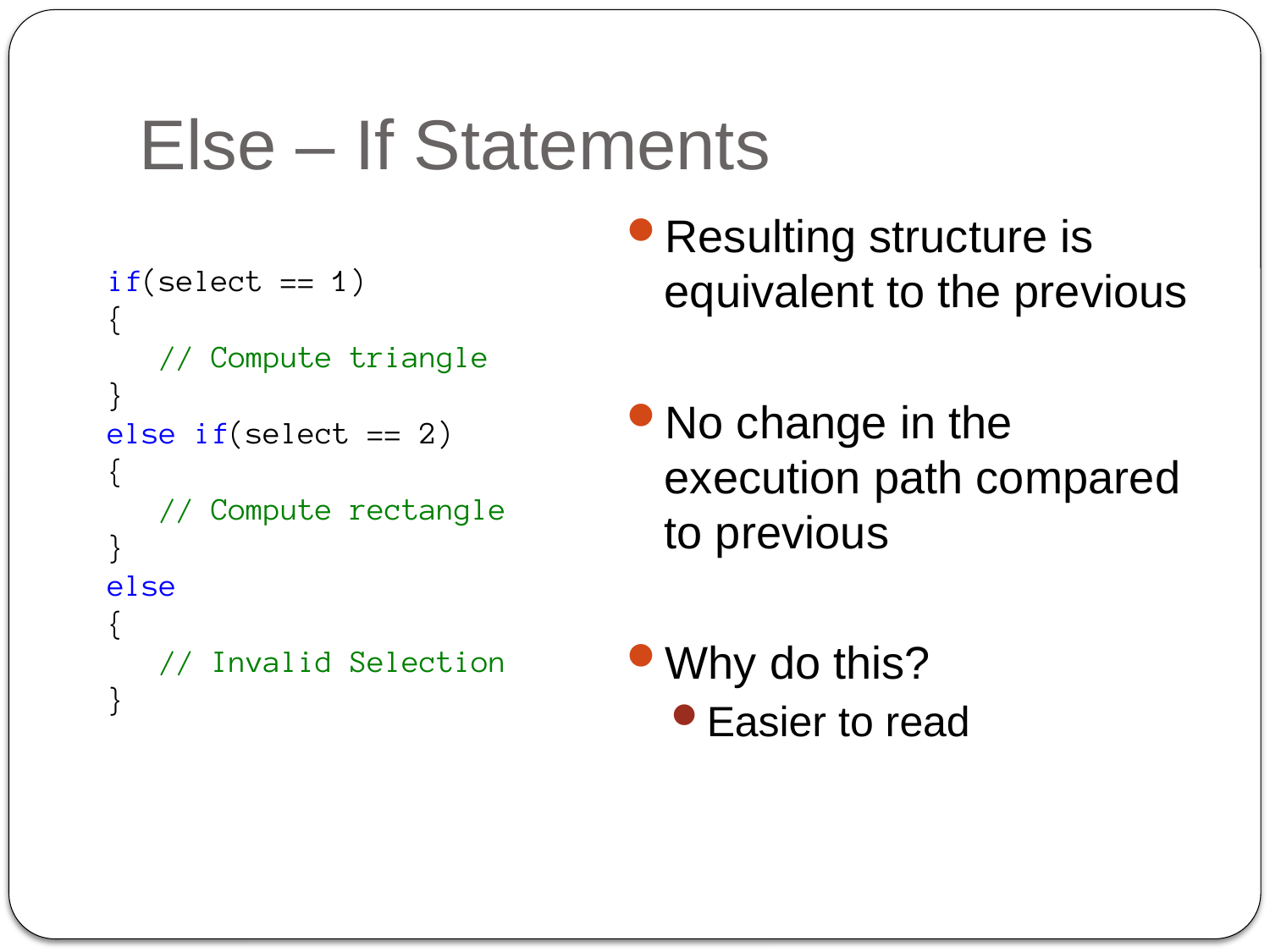

# Else – If Statements
Resulting structure is equivalent to the previous

No change in the execution path compared to previous

Why do this?
Easier to read
if(select == 1)
{
   // Compute triangle
}
else if(select == 2)
{
   // Compute rectangle
}
else
{
   // Invalid Selection
}